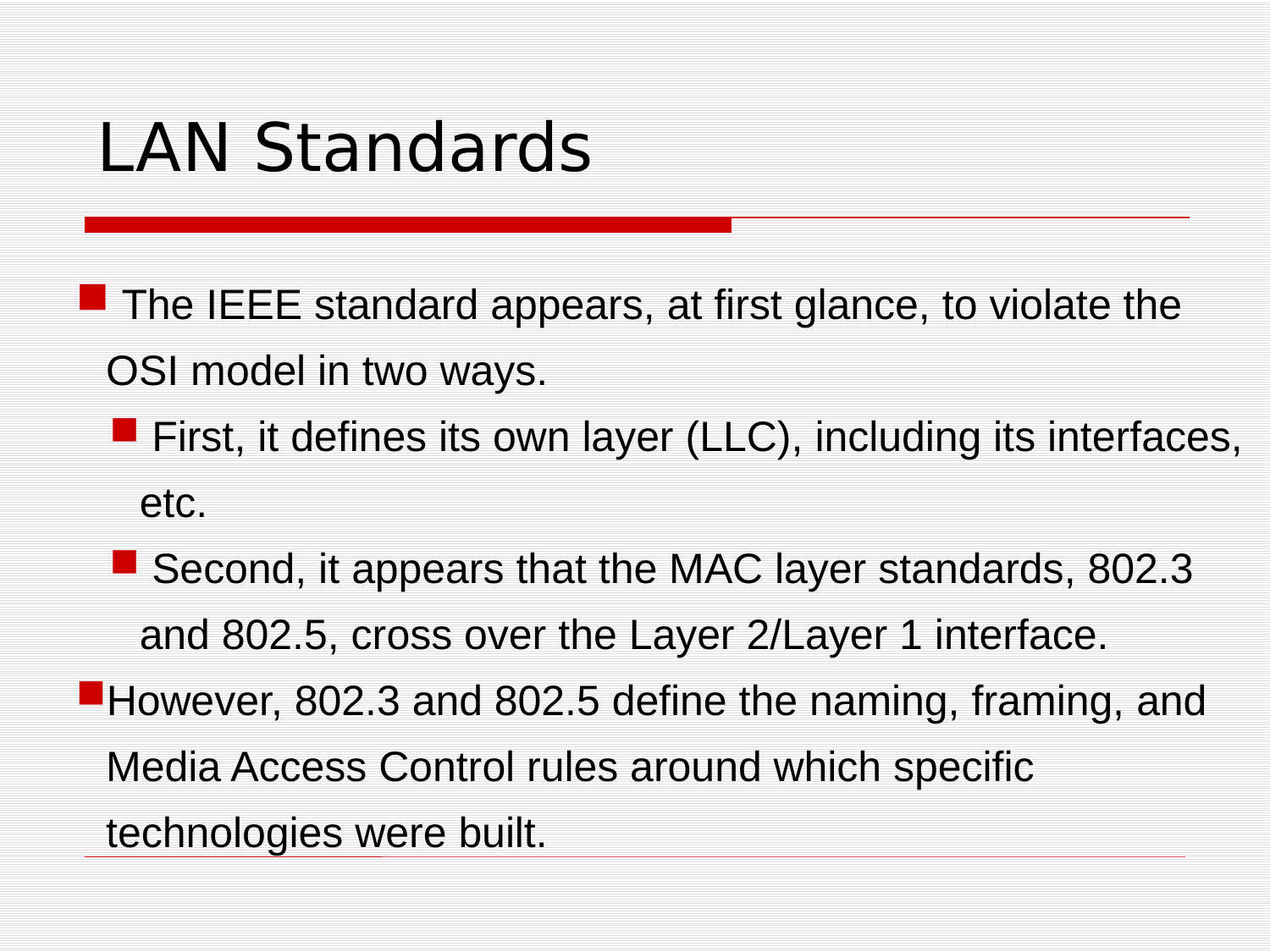

LAN Standards
 The IEEE standard appears, at first glance, to violate the OSI model in two ways.
 First, it defines its own layer (LLC), including its interfaces, etc.
 Second, it appears that the MAC layer standards, 802.3 and 802.5, cross over the Layer 2/Layer 1 interface.
However, 802.3 and 802.5 define the naming, framing, and Media Access Control rules around which specific technologies were built.